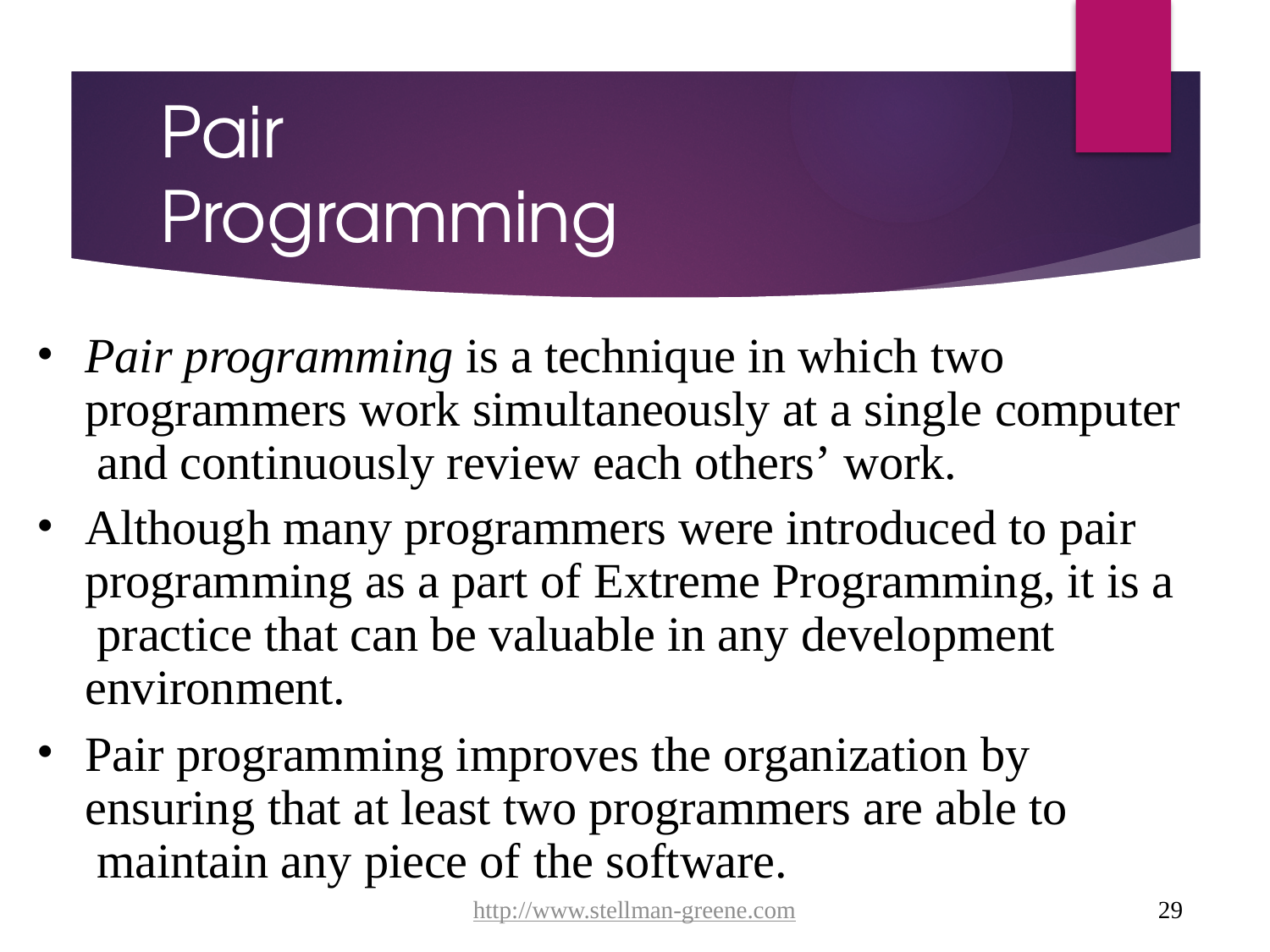

# Pair Programming
Pair programming is a technique in which two  programmers work simultaneously at a single computer  and continuously review each others’ work.
Although many programmers were introduced to pair  programming as a part of Extreme Programming, it is a  practice that can be valuable in any development  environment.
Pair programming improves the organization by  ensuring that at least two programmers are able to  maintain any piece of the software.
http://www.stellman-greene.com
29